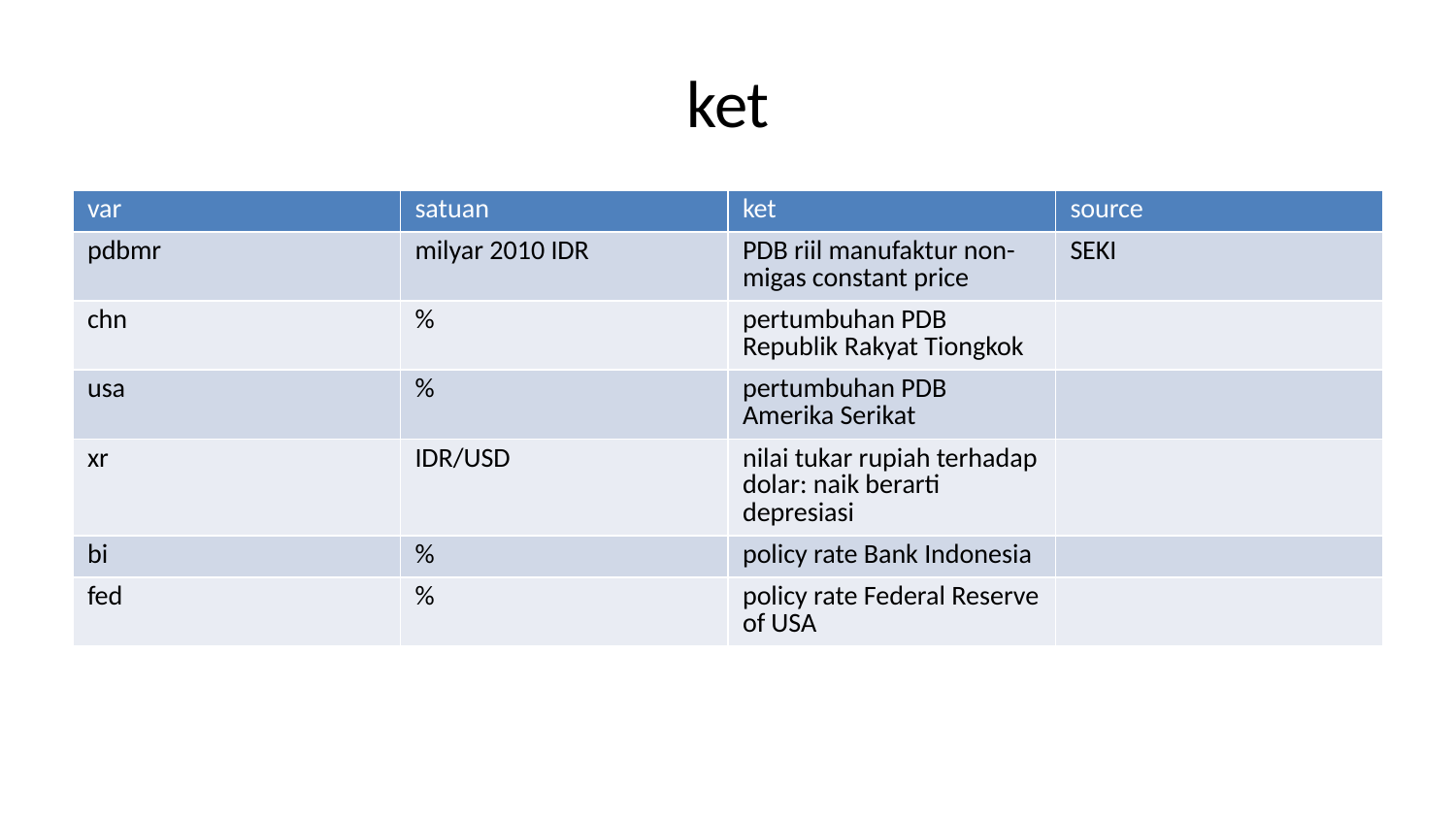

# ket
| var | satuan | ket | source |
| --- | --- | --- | --- |
| pdbmr | milyar 2010 IDR | PDB riil manufaktur non-migas constant price | SEKI |
| chn | % | pertumbuhan PDB Republik Rakyat Tiongkok |  |
| usa | % | pertumbuhan PDB Amerika Serikat |  |
| xr | IDR/USD | nilai tukar rupiah terhadap dolar: naik berarti depresiasi |  |
| bi | % | policy rate Bank Indonesia |  |
| fed | % | policy rate Federal Reserve of USA |  |